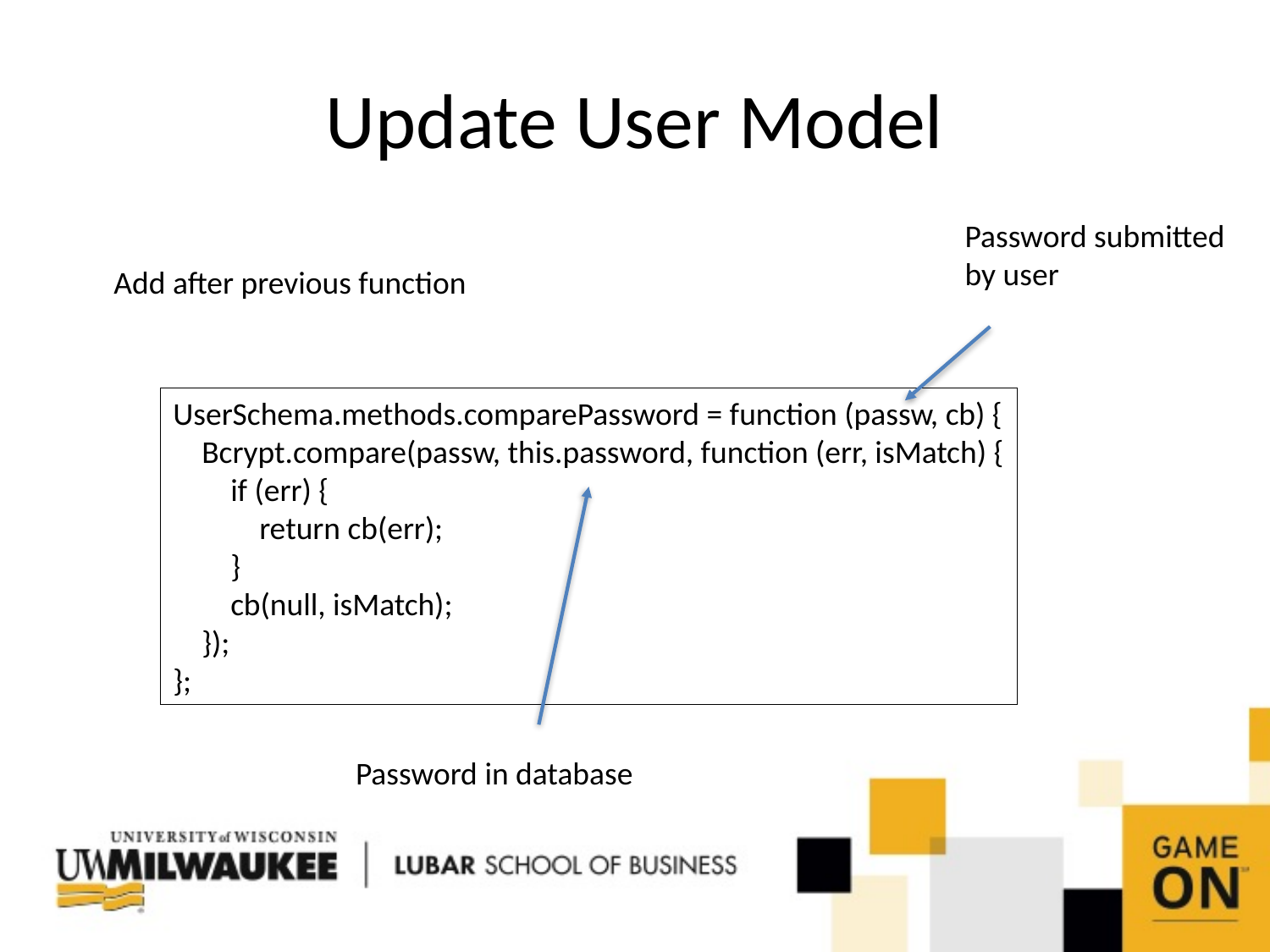

# Update User Model
Password submitted
by user
Add after previous function
UserSchema.methods.comparePassword = function (passw, cb) {
    Bcrypt.compare(passw, this.password, function (err, isMatch) {
        if (err) {
            return cb(err);
        }
        cb(null, isMatch);
    });
};
Password in database